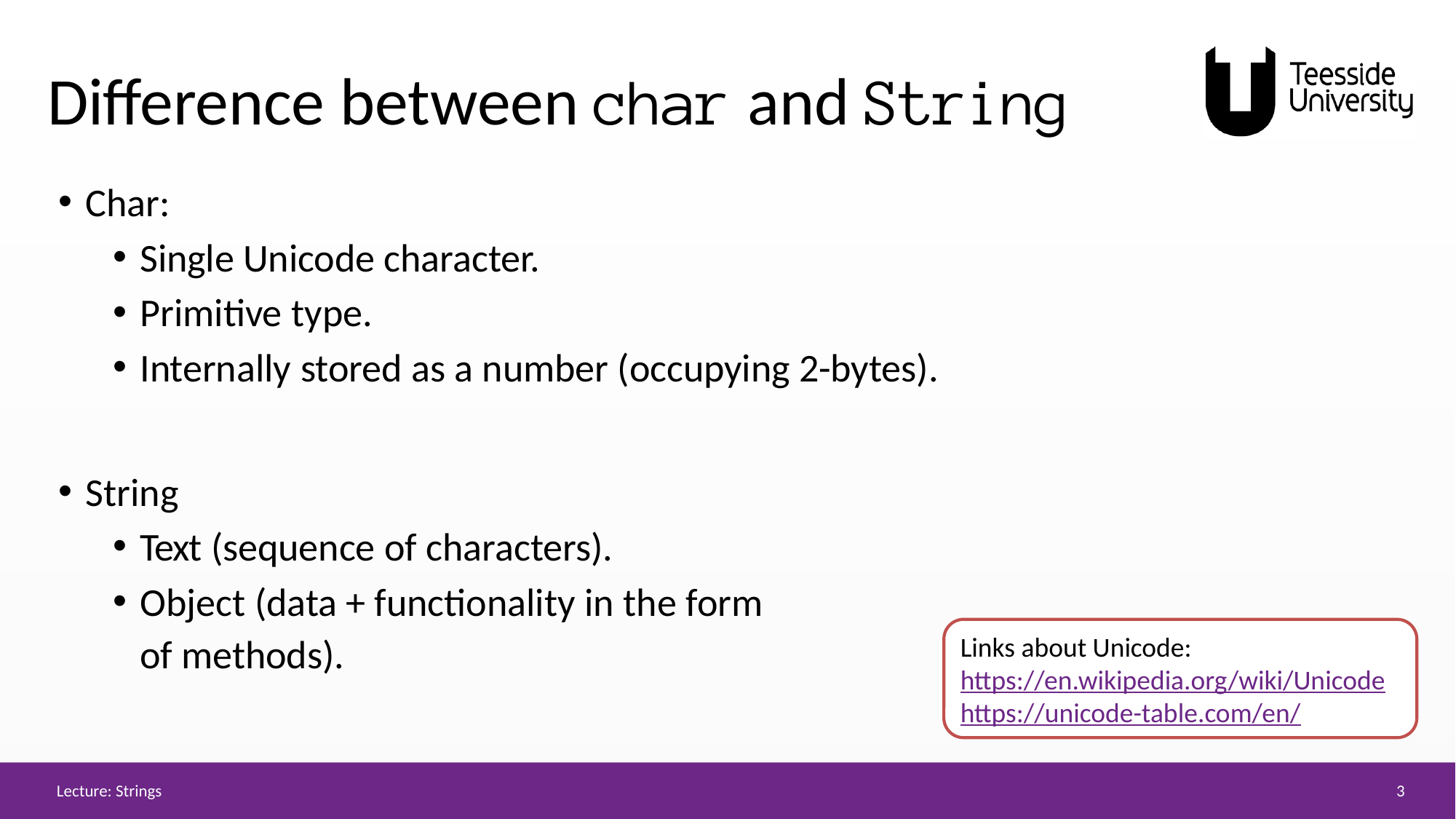

# Difference between char and String
Char:
Single Unicode character.
Primitive type.
Internally stored as a number (occupying 2-bytes).

String
Text (sequence of characters).
Object (data + functionality in the form
of methods).
Links about Unicode:
https://en.wikipedia.org/wiki/Unicode
https://unicode-table.com/en/
3
Lecture: Strings